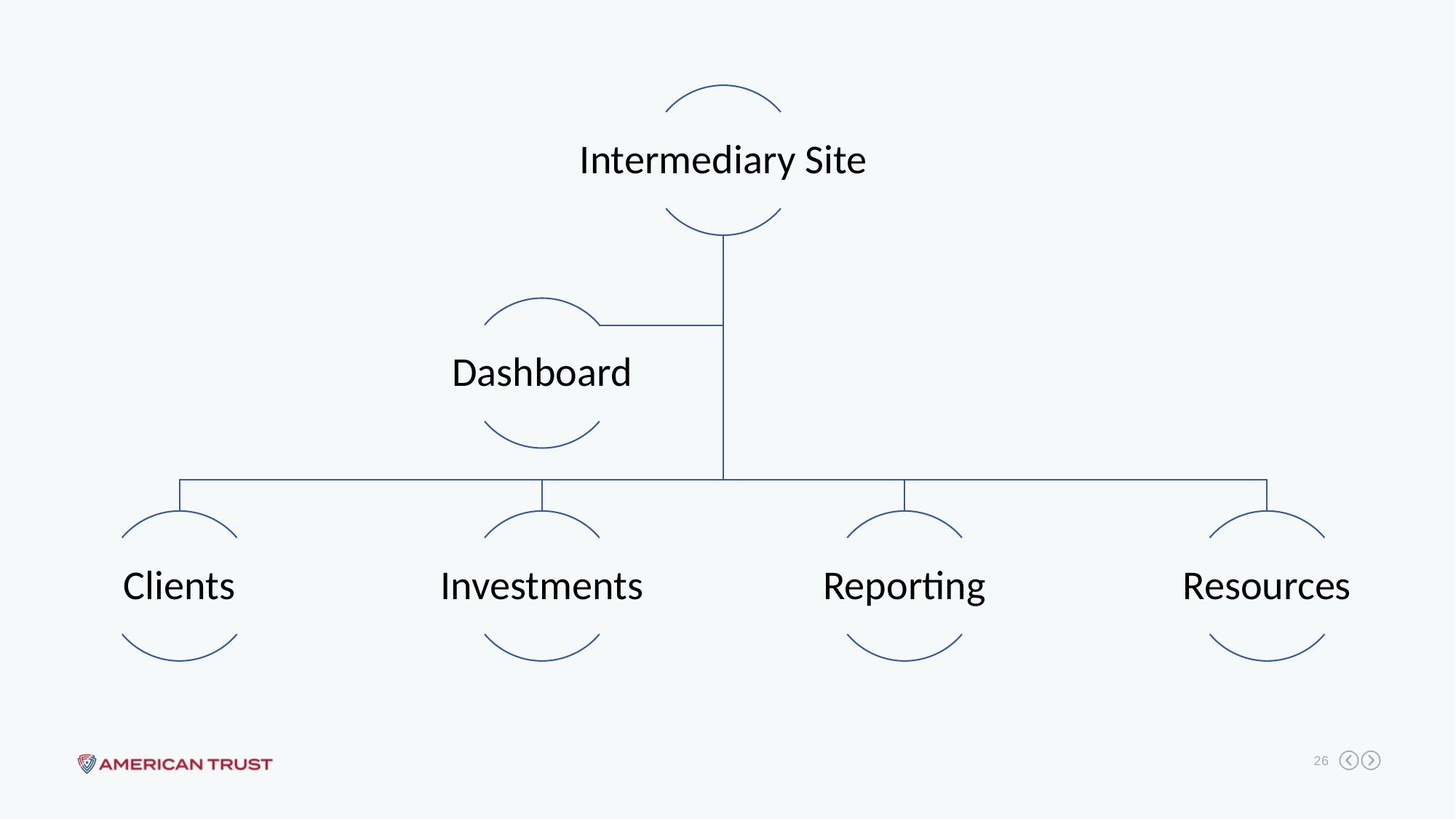

Intermediary Site
Clients
Investments
Reporting
Resources
Dashboard